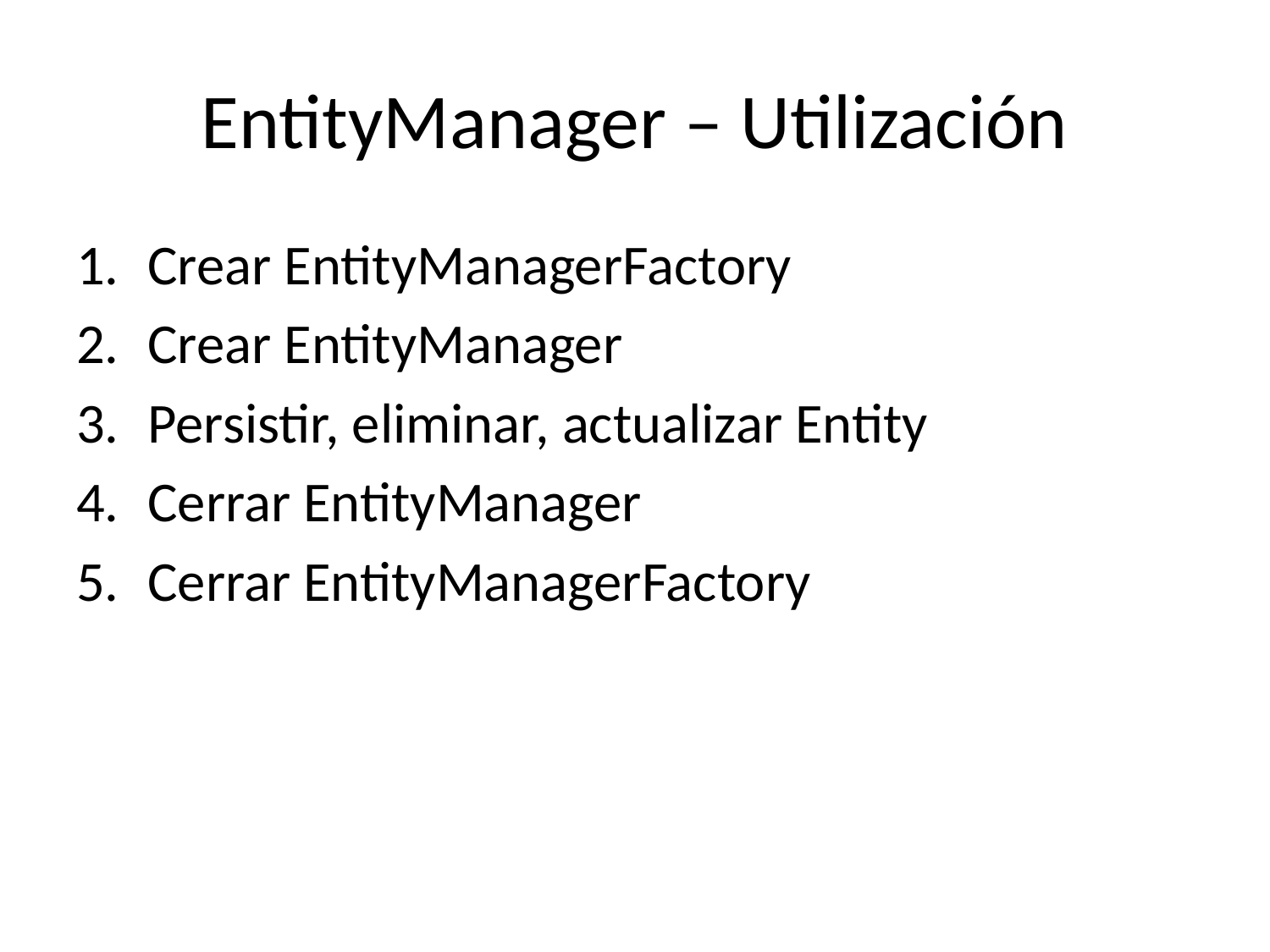

# EntityManager – Utilización
Crear EntityManagerFactory
Crear EntityManager
Persistir, eliminar, actualizar Entity
Cerrar EntityManager
Cerrar EntityManagerFactory